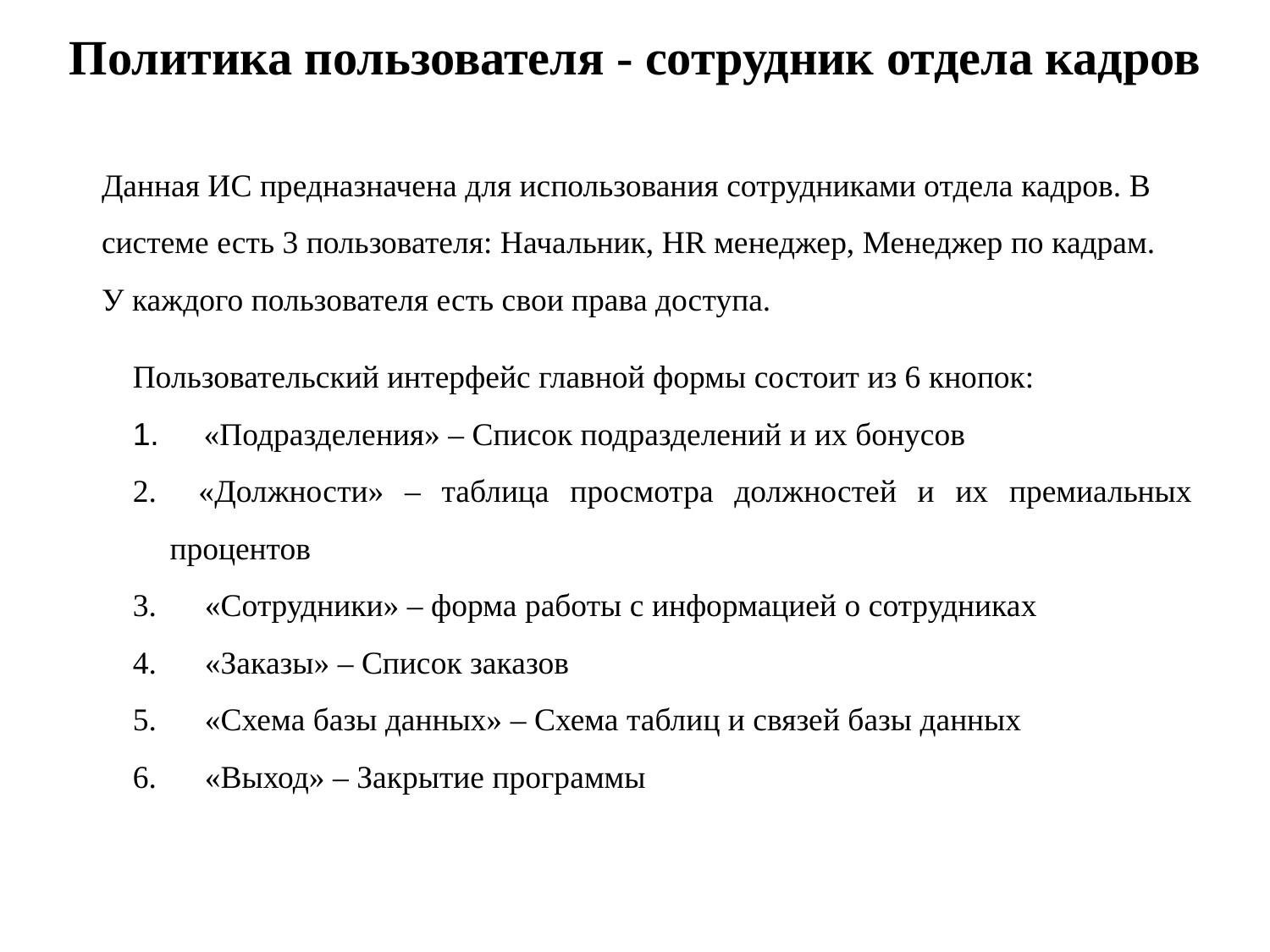

Политика пользователя - сотрудник отдела кадров
Данная ИС предназначена для использования сотрудниками отдела кадров. В системе есть 3 пользователя: Начальник, HR менеджер, Менеджер по кадрам. У каждого пользователя есть свои права доступа.
Пользовательский интерфейс главной формы состоит из 6 кнопок:
1.     «Подразделения» – Список подразделений и их бонусов
2.  «Должности» – таблица просмотра должностей и их премиальных процентов
3.      «Сотрудники» – форма работы с информацией о сотрудниках
4.      «Заказы» – Список заказов
5.      «Схема базы данных» – Схема таблиц и связей базы данных
6.      «Выход» – Закрытие программы